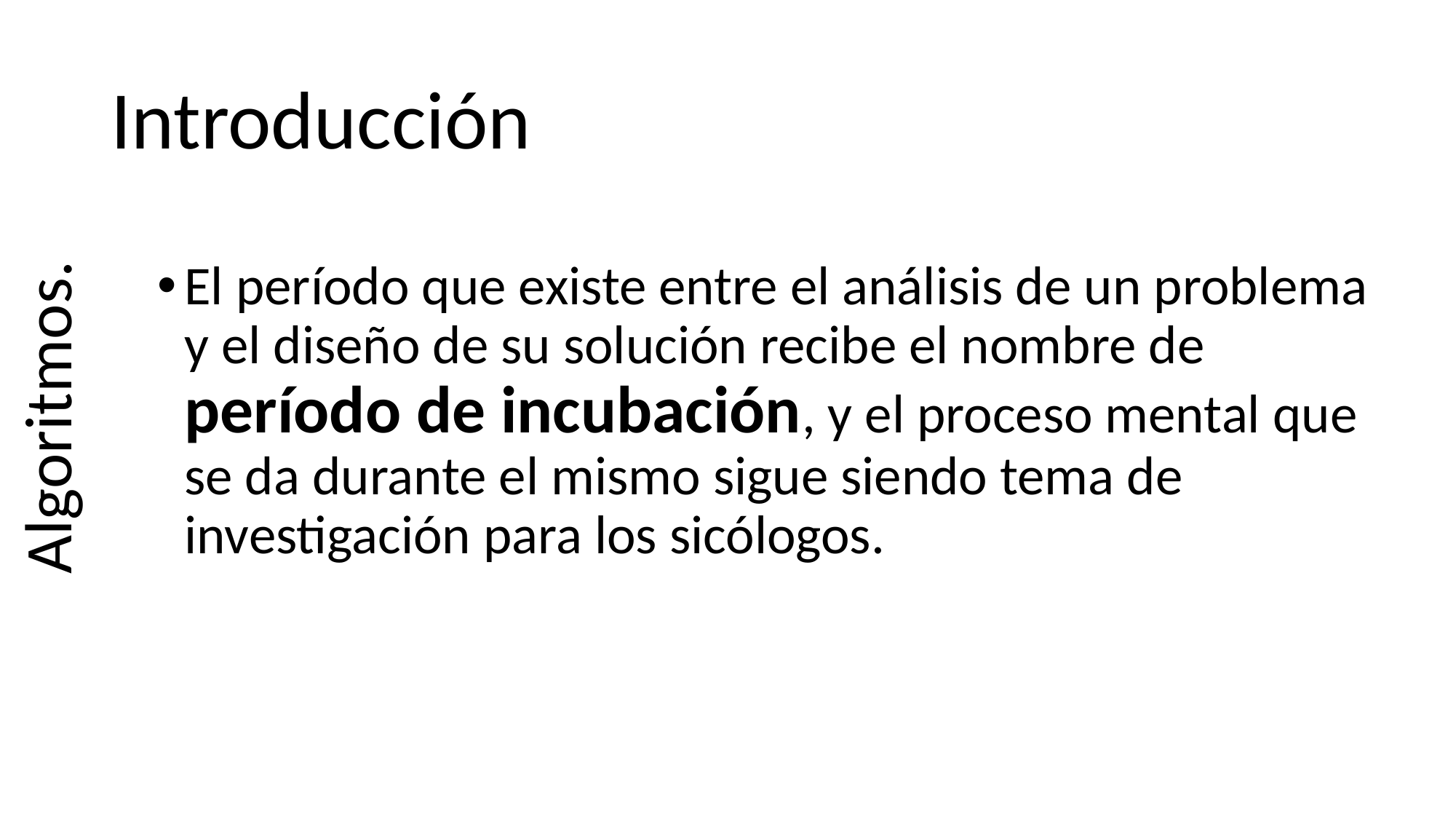

# Introducción
El período que existe entre el análisis de un problema y el diseño de su solución recibe el nombre de período de incubación, y el proceso mental que se da durante el mismo sigue siendo tema de investigación para los sicólogos.

Algoritmos.